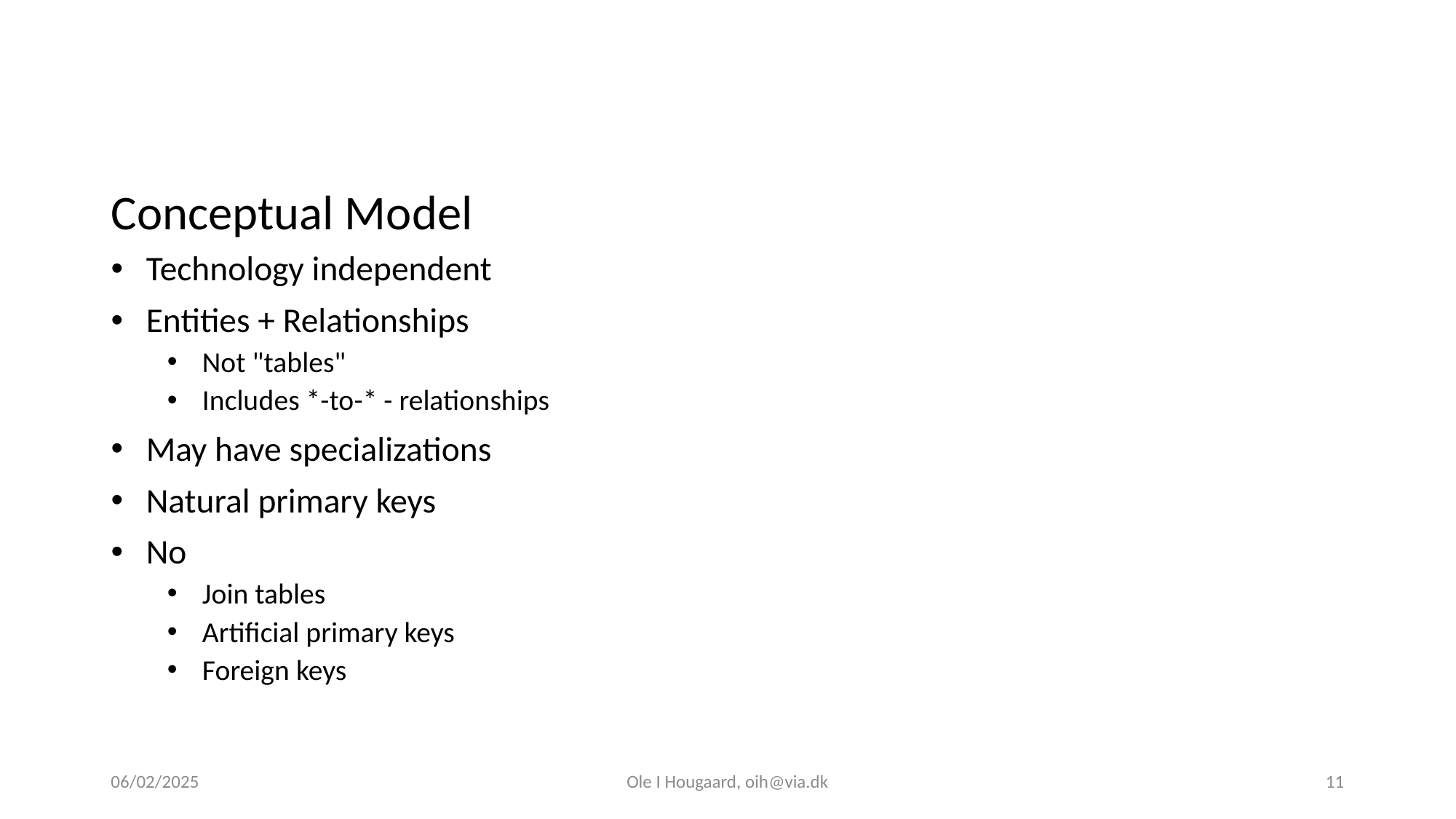

# Conceptual Model
Technology independent
Entities + Relationships
Not "tables"
Includes *-to-* - relationships
May have specializations
Natural primary keys
No
Join tables
Artificial primary keys
Foreign keys
06/02/2025
Ole I Hougaard, oih@via.dk
11